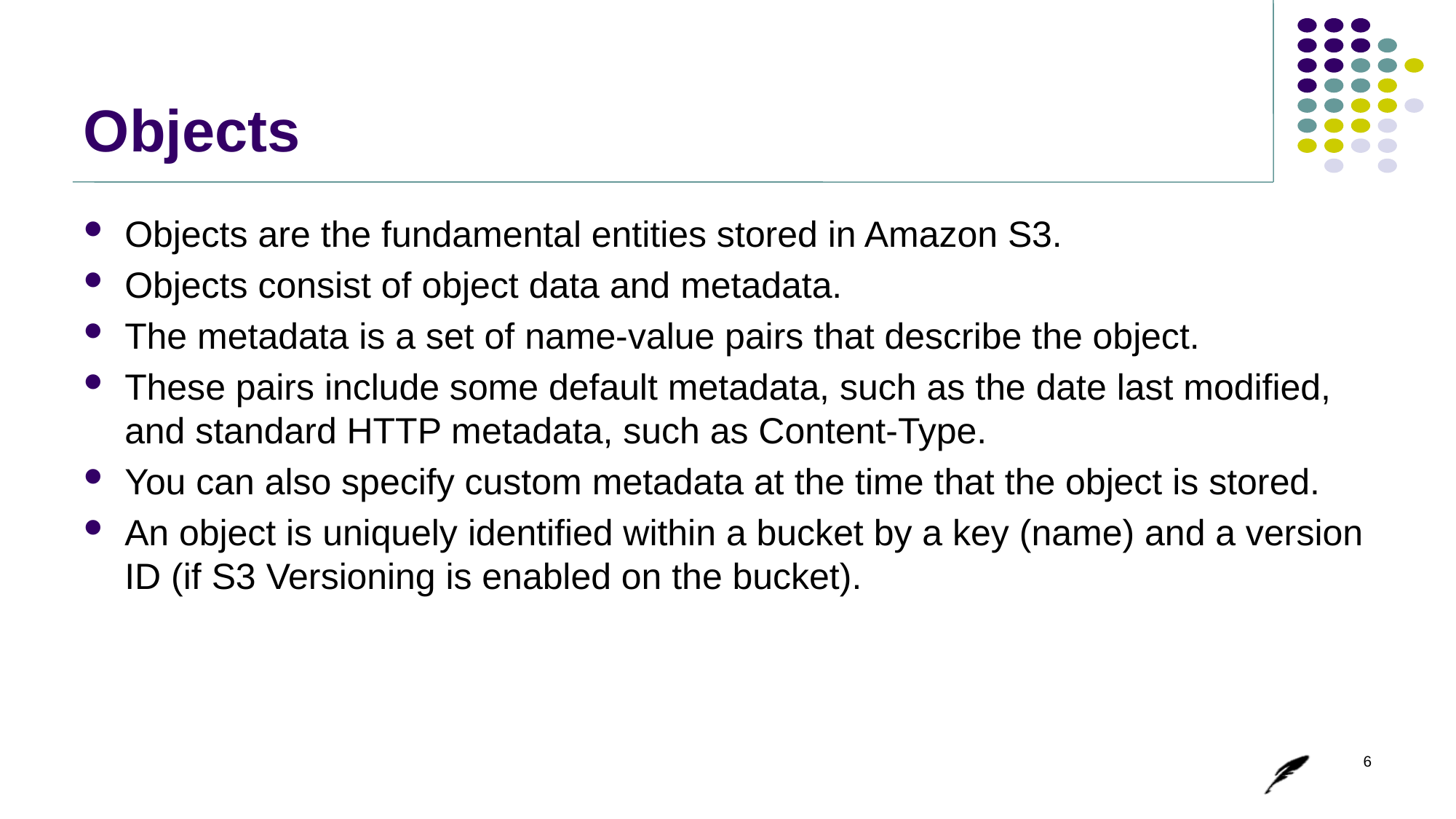

# Objects
Objects are the fundamental entities stored in Amazon S3.
Objects consist of object data and metadata.
The metadata is a set of name-value pairs that describe the object.
These pairs include some default metadata, such as the date last modified, and standard HTTP metadata, such as Content-Type.
You can also specify custom metadata at the time that the object is stored.
An object is uniquely identified within a bucket by a key (name) and a version ID (if S3 Versioning is enabled on the bucket).
6